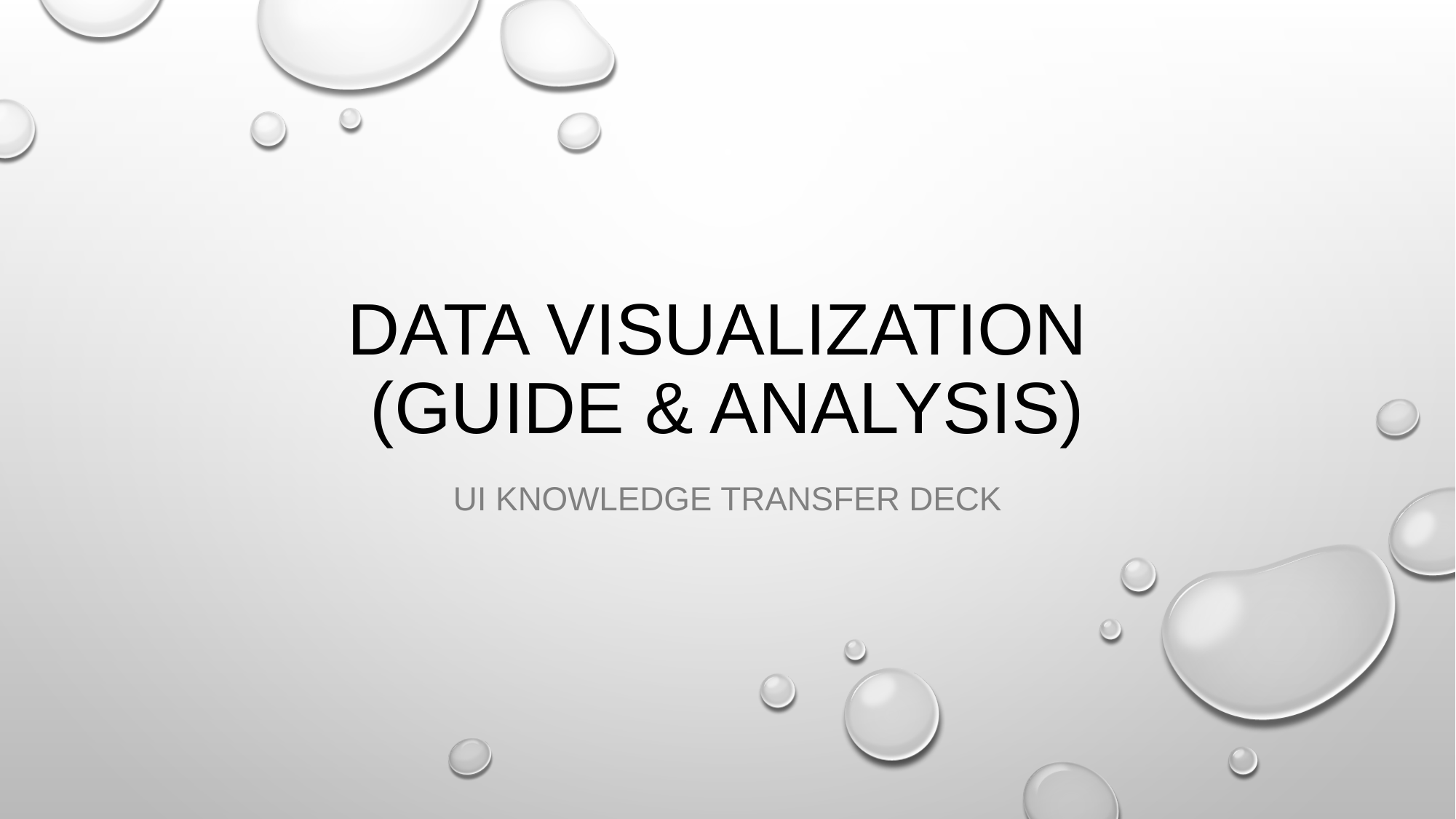

# Data Visualization (Guide & Analysis)
UI Knowledge Transfer Deck